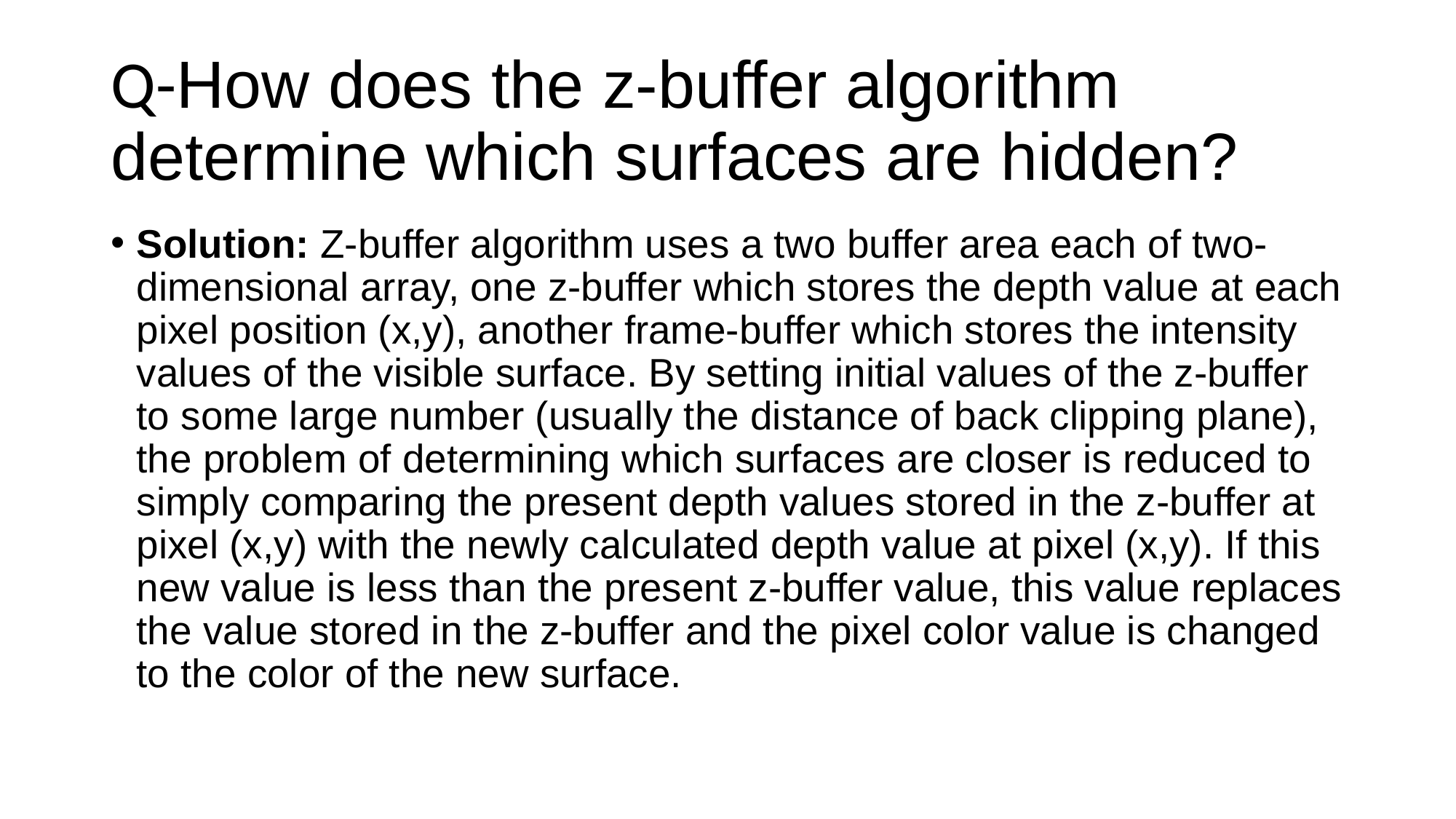

# Q-How does the z-buffer algorithm determine which surfaces are hidden?
Solution: Z-buffer algorithm uses a two buffer area each of two-dimensional array, one z-buffer which stores the depth value at each pixel position (x,y), another frame-buffer which stores the intensity values of the visible surface. By setting initial values of the z-buffer to some large number (usually the distance of back clipping plane), the problem of determining which surfaces are closer is reduced to simply comparing the present depth values stored in the z-buffer at pixel (x,y) with the newly calculated depth value at pixel (x,y). If this new value is less than the present z-buffer value, this value replaces the value stored in the z-buffer and the pixel color value is changed to the color of the new surface.